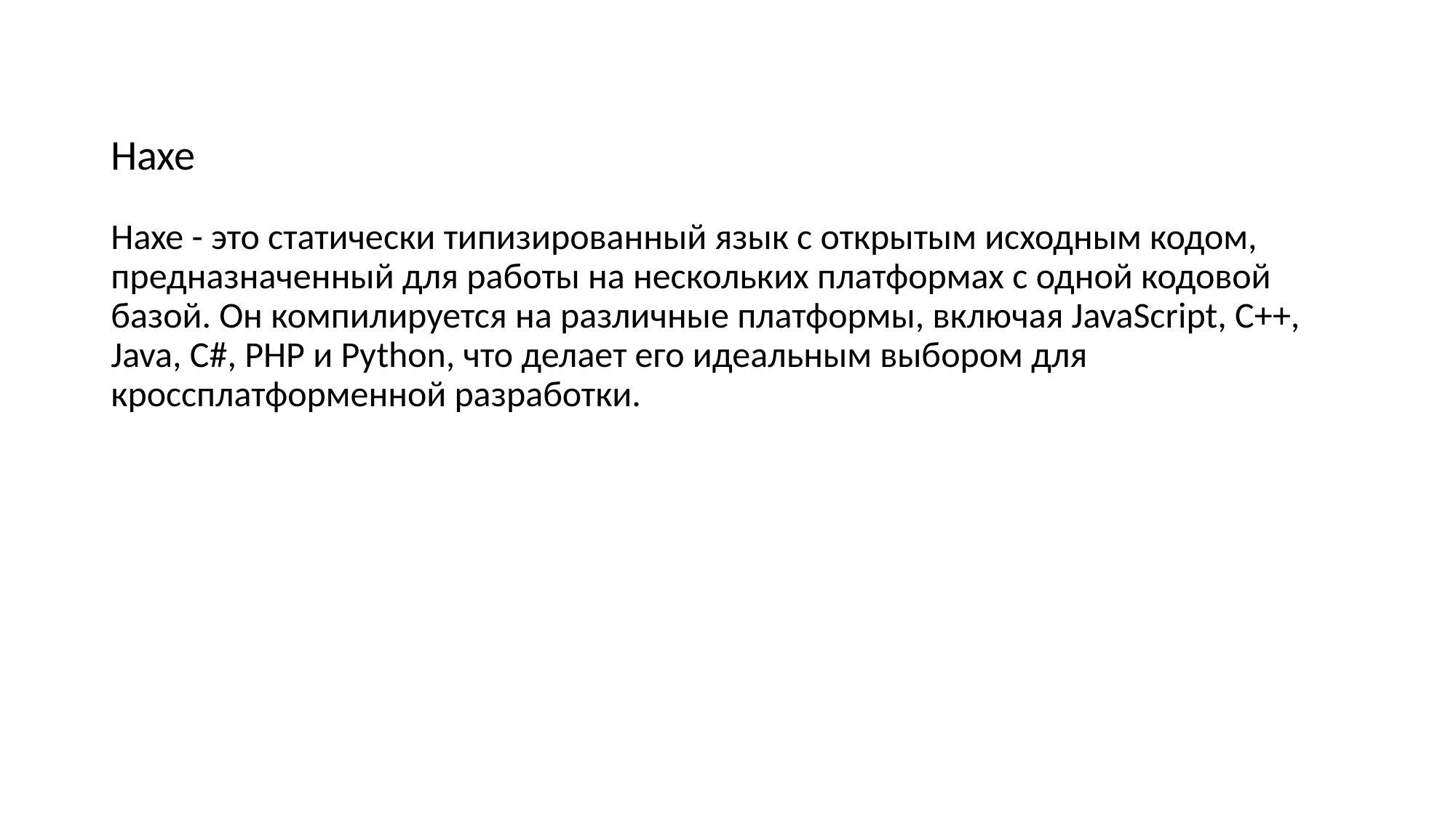

# Haxe Haxe - это статически типизированный язык с открытым исходным кодом, предназначенный для работы на нескольких платформах с одной кодовой базой. Он компилируется на различные платформы, включая JavaScript, C++, Java, C#, PHP и Python, что делает его идеальным выбором для кроссплатформенной разработки.